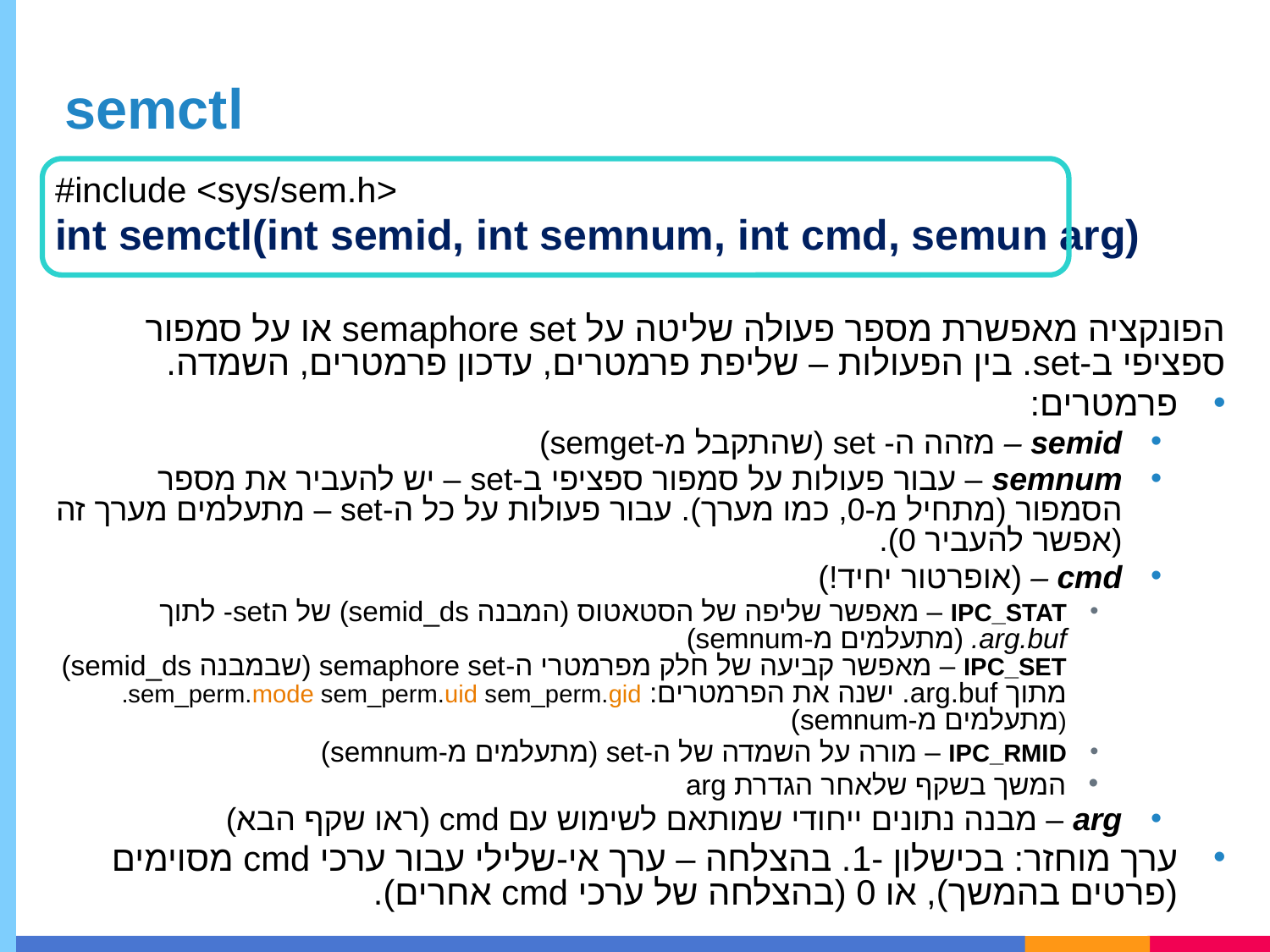

# semctl

#include <sys/sem.h>
int semctl(int semid, int semnum, int cmd, semun arg)

הפונקציה מאפשרת מספר פעולה שליטה על semaphore set או על סמפור ספציפי ב-set. בין הפעולות – שליפת פרמטרים, עדכון פרמטרים, השמדה.
פרמטרים:
semid – מזהה ה- set (שהתקבל מ-semget)
semnum – עבור פעולות על סמפור ספציפי ב-set – יש להעביר את מספר הסמפור (מתחיל מ-0, כמו מערך). עבור פעולות על כל ה-set – מתעלמים מערך זה (אפשר להעביר 0).
cmd – (אופרטור יחיד!)
IPC_STAT – מאפשר שליפה של הסטאטוס (המבנה semid_ds) של הset- לתוך  arg.buf. (מתעלמים מ-semnum)
IPC_SET – מאפשר קביעה של חלק מפרמטרי ה-semaphore set (שבמבנה semid_ds) מתוך arg.buf. ישנה את הפרמטרים: sem_perm.mode sem_perm.uid sem_perm.gid. (מתעלמים מ-semnum)
IPC_RMID – מורה על השמדה של ה-set (מתעלמים מ-semnum)
המשך בשקף שלאחר הגדרת arg
arg – מבנה נתונים ייחודי שמותאם לשימוש עם cmd (ראו שקף הבא)
ערך מוחזר: בכישלון -1. בהצלחה – ערך אי-שלילי עבור ערכי cmd מסוימים (פרטים בהמשך), או 0 (בהצלחה של ערכי cmd אחרים).